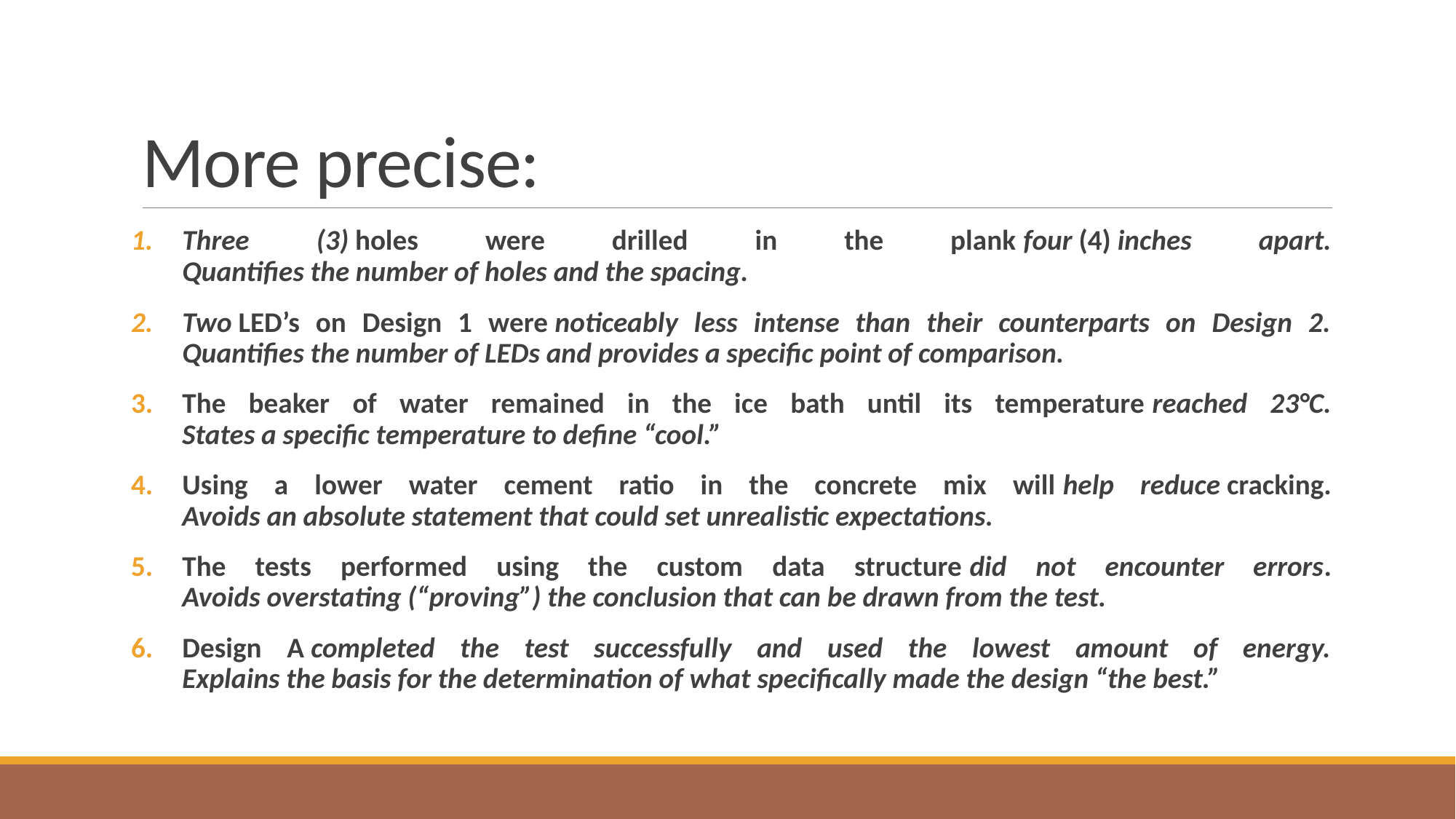

# More precise:
Three (3) holes were drilled in the plank four (4) inches apart.
Quantifies the number of holes and the spacing.
Two LED’s on Design 1 were noticeably less intense than their counterparts on Design 2.
Quantifies the number of LEDs and provides a specific point of comparison.
The beaker of water remained in the ice bath until its temperature reached 23°C.
States a specific temperature to define “cool.”
Using a lower water cement ratio in the concrete mix will help reduce cracking.
Avoids an absolute statement that could set unrealistic expectations.
The tests performed using the custom data structure did not encounter errors.
Avoids overstating (“proving”) the conclusion that can be drawn from the test.
Design A completed the test successfully and used the lowest amount of energy.
Explains the basis for the determination of what specifically made the design “the best.”